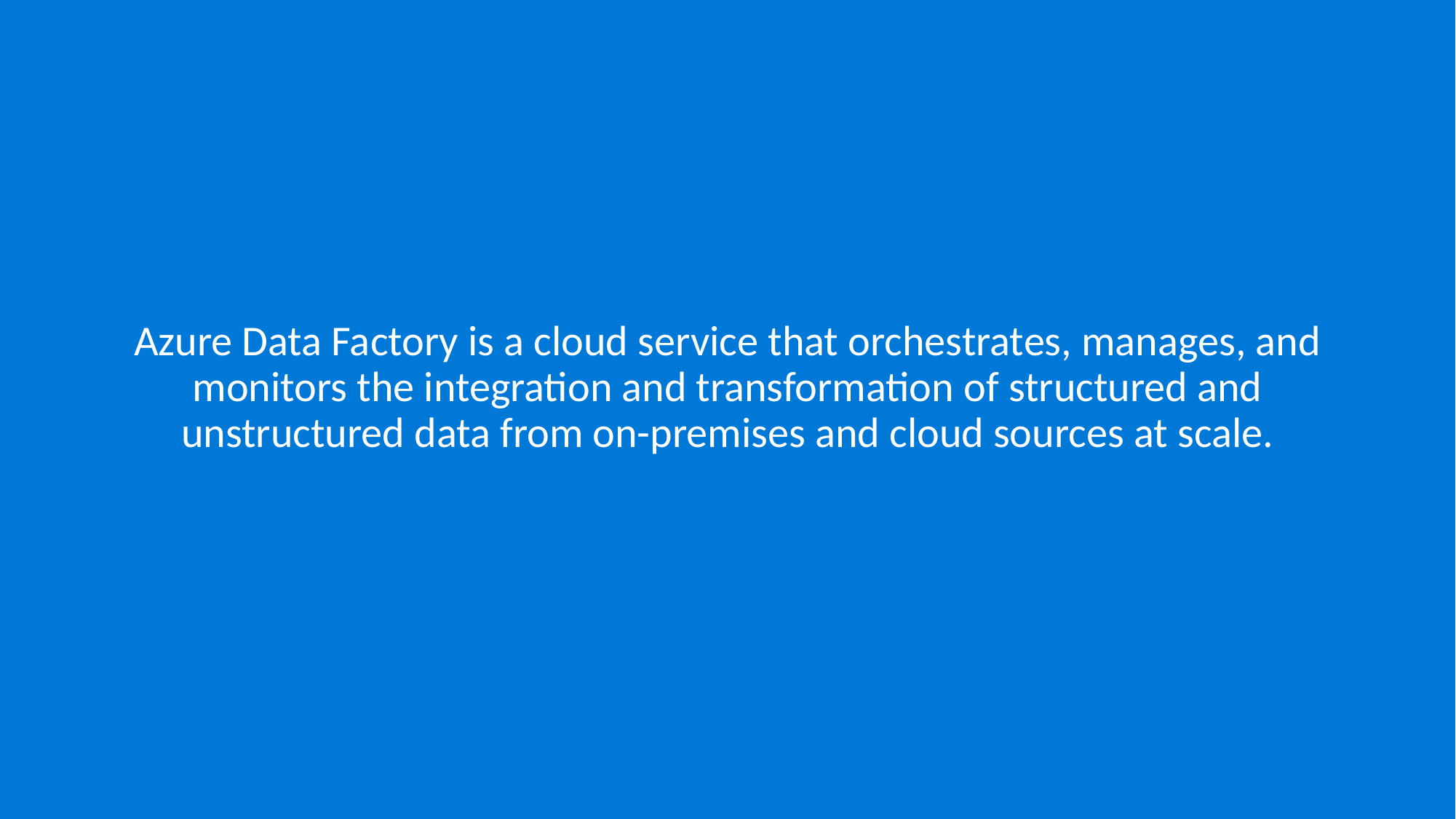

Azure Data Factory is a cloud service that orchestrates, manages, and monitors the integration and transformation of structured and unstructured data from on-premises and cloud sources at scale.